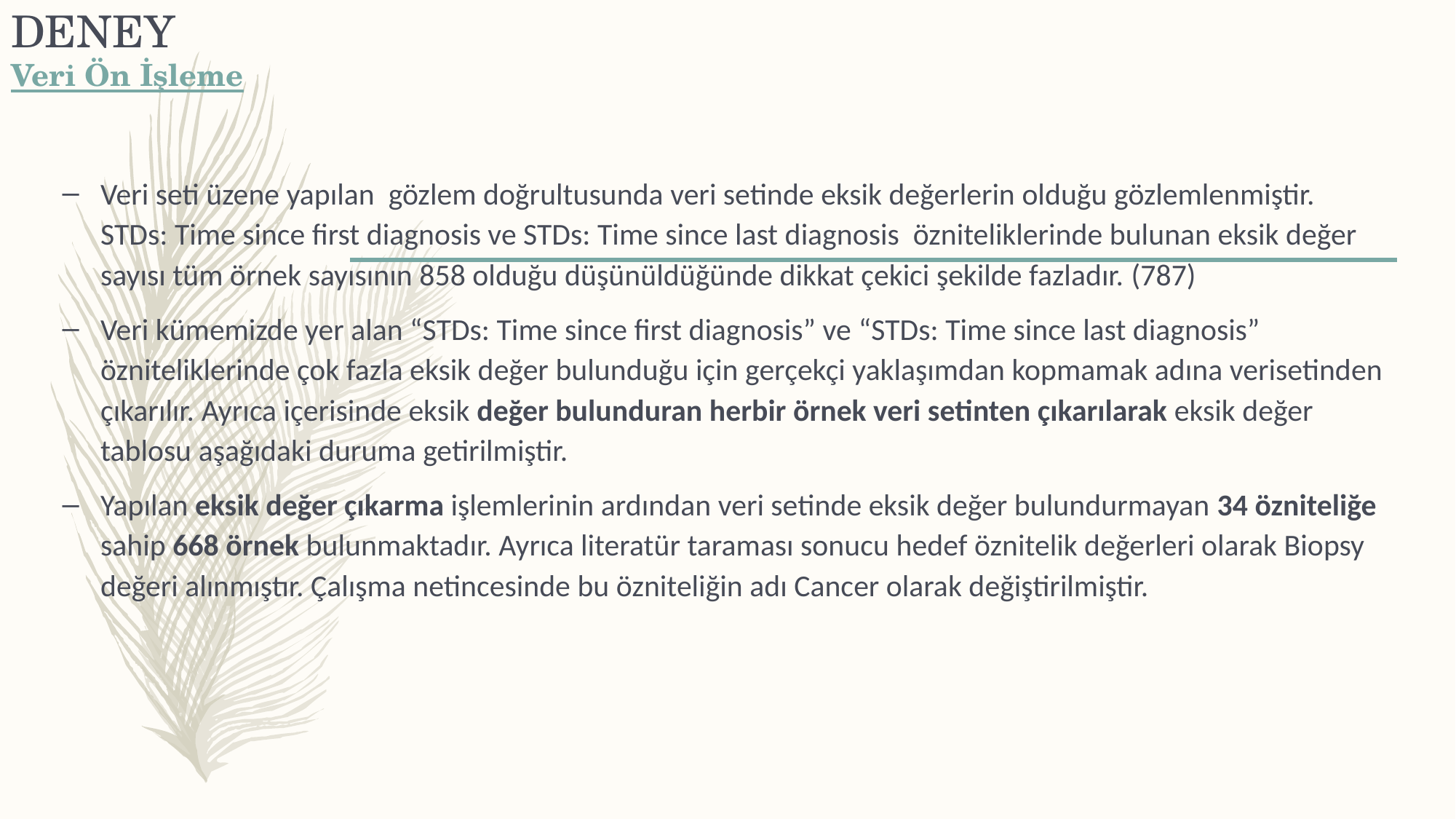

# DENEY Veri Ön İşleme
Veri seti üzene yapılan  gözlem doğrultusunda veri setinde eksik değerlerin olduğu gözlemlenmiştir. STDs: Time since first diagnosis ve STDs: Time since last diagnosis  özniteliklerinde bulunan eksik değer sayısı tüm örnek sayısının 858 olduğu düşünüldüğünde dikkat çekici şekilde fazladır. (787)
Veri kümemizde yer alan “STDs: Time since first diagnosis” ve “STDs: Time since last diagnosis” özniteliklerinde çok fazla eksik değer bulunduğu için gerçekçi yaklaşımdan kopmamak adına verisetinden çıkarılır. Ayrıca içerisinde eksik değer bulunduran herbir örnek veri setinten çıkarılarak eksik değer tablosu aşağıdaki duruma getirilmiştir.
Yapılan eksik değer çıkarma işlemlerinin ardından veri setinde eksik değer bulundurmayan 34 özniteliğe sahip 668 örnek bulunmaktadır. Ayrıca literatür taraması sonucu hedef öznitelik değerleri olarak Biopsy değeri alınmıştır. Çalışma netincesinde bu özniteliğin adı Cancer olarak değiştirilmiştir.